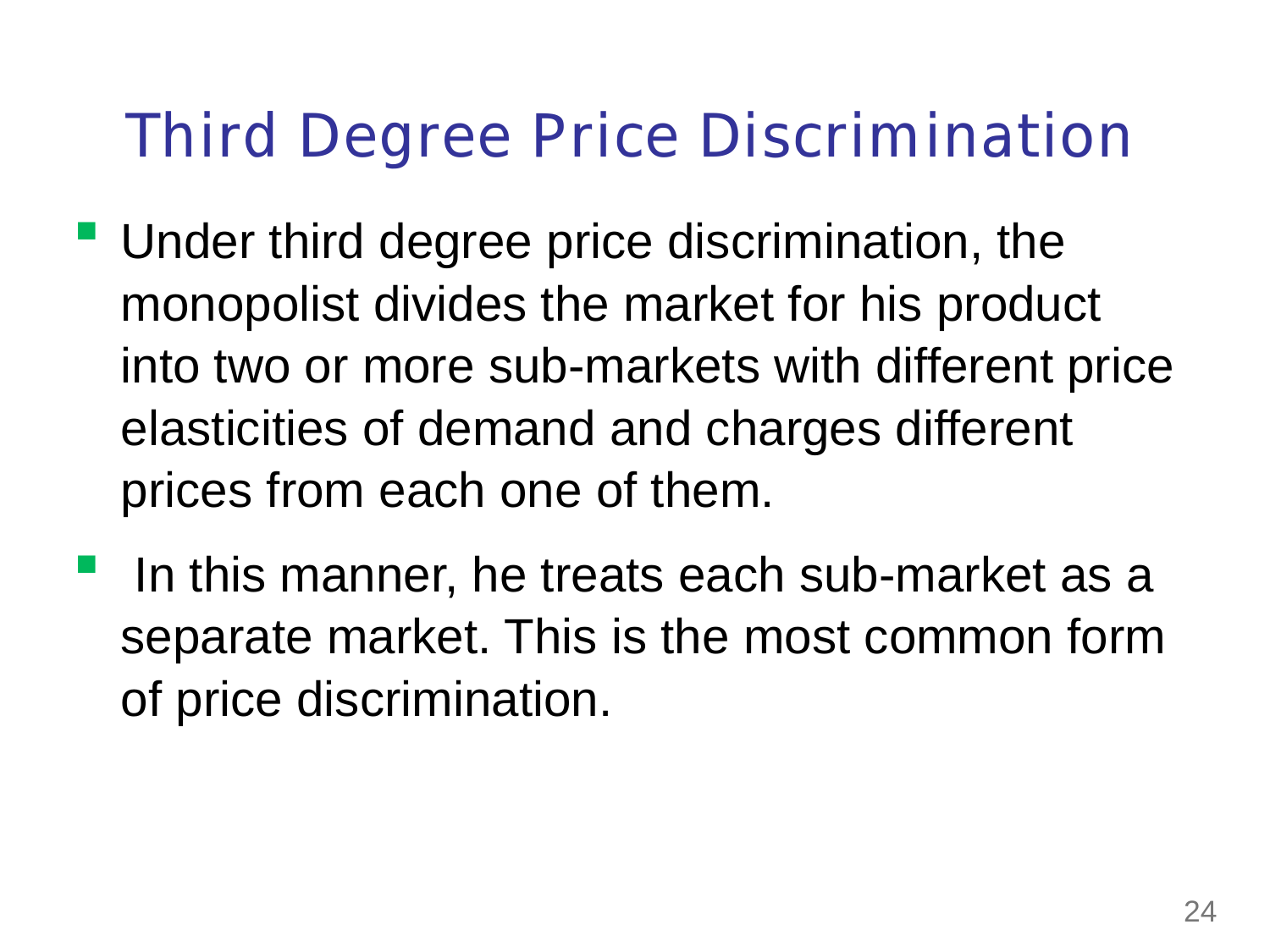

# Third Degree Price Discrimination
Under third degree price discrimination, the monopolist divides the market for his product into two or more sub-markets with different price elasticities of demand and charges different prices from each one of them.
 In this manner, he treats each sub-market as a separate market. This is the most common form of price discrimination.